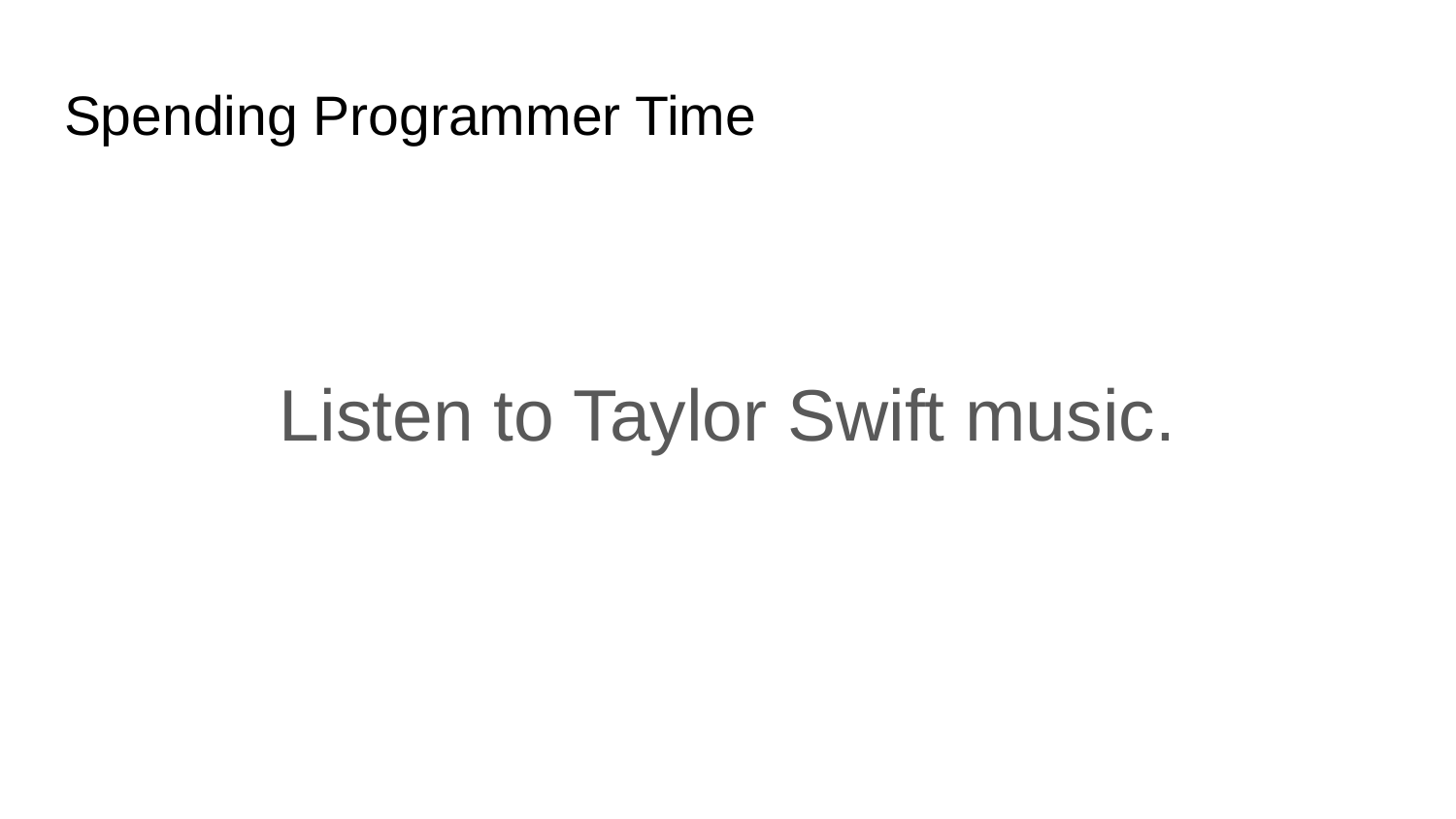

# Spending Programmer Time
Listen to Taylor Swift music.